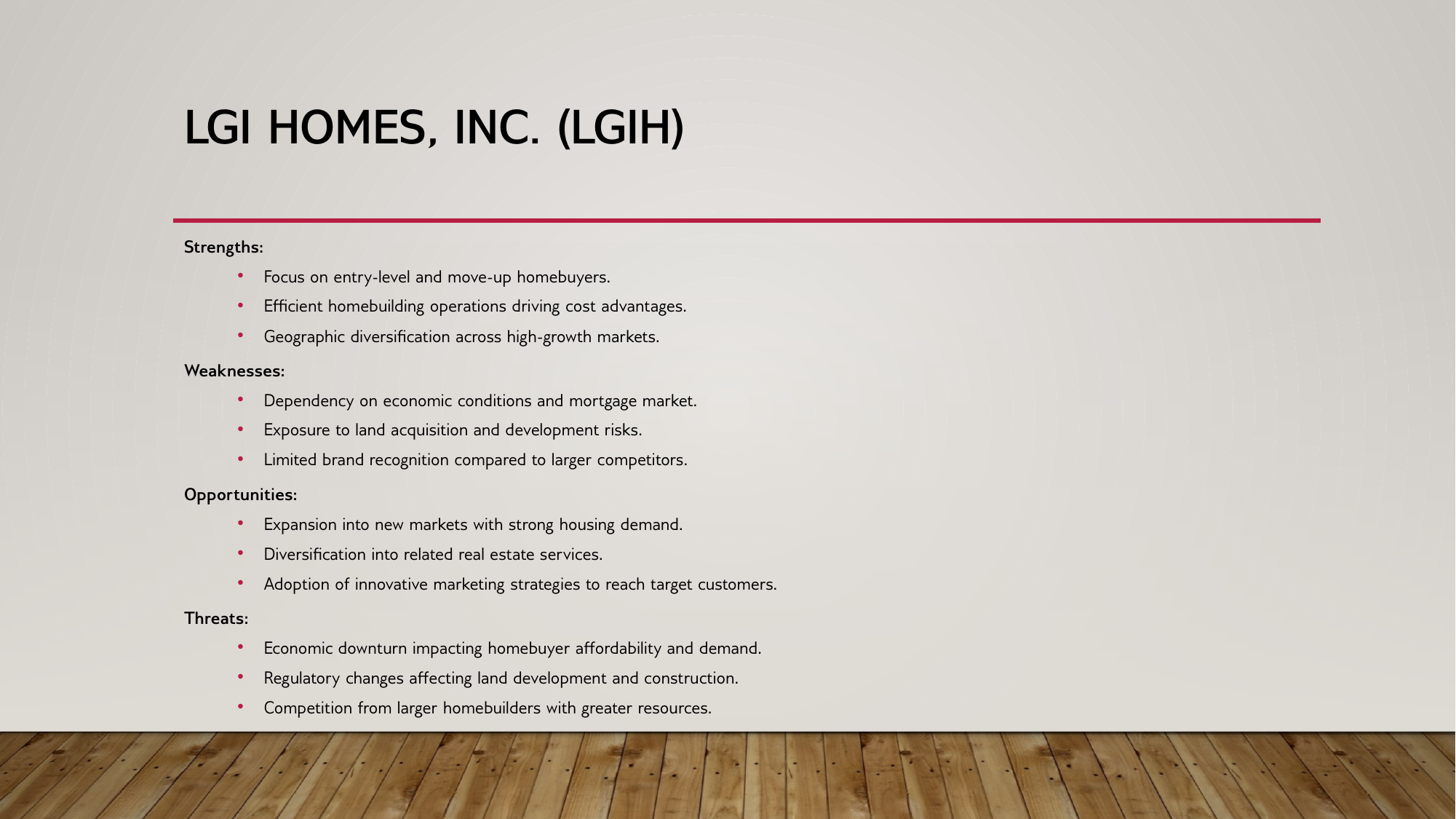

# LGI Homes, Inc. (LGIH)
Strengths:
Focus on entry-level and move-up homebuyers.
Efficient homebuilding operations driving cost advantages.
Geographic diversification across high-growth markets.
Weaknesses:
Dependency on economic conditions and mortgage market.
Exposure to land acquisition and development risks.
Limited brand recognition compared to larger competitors.
Opportunities:
Expansion into new markets with strong housing demand.
Diversification into related real estate services.
Adoption of innovative marketing strategies to reach target customers.
Threats:
Economic downturn impacting homebuyer affordability and demand.
Regulatory changes affecting land development and construction.
Competition from larger homebuilders with greater resources.